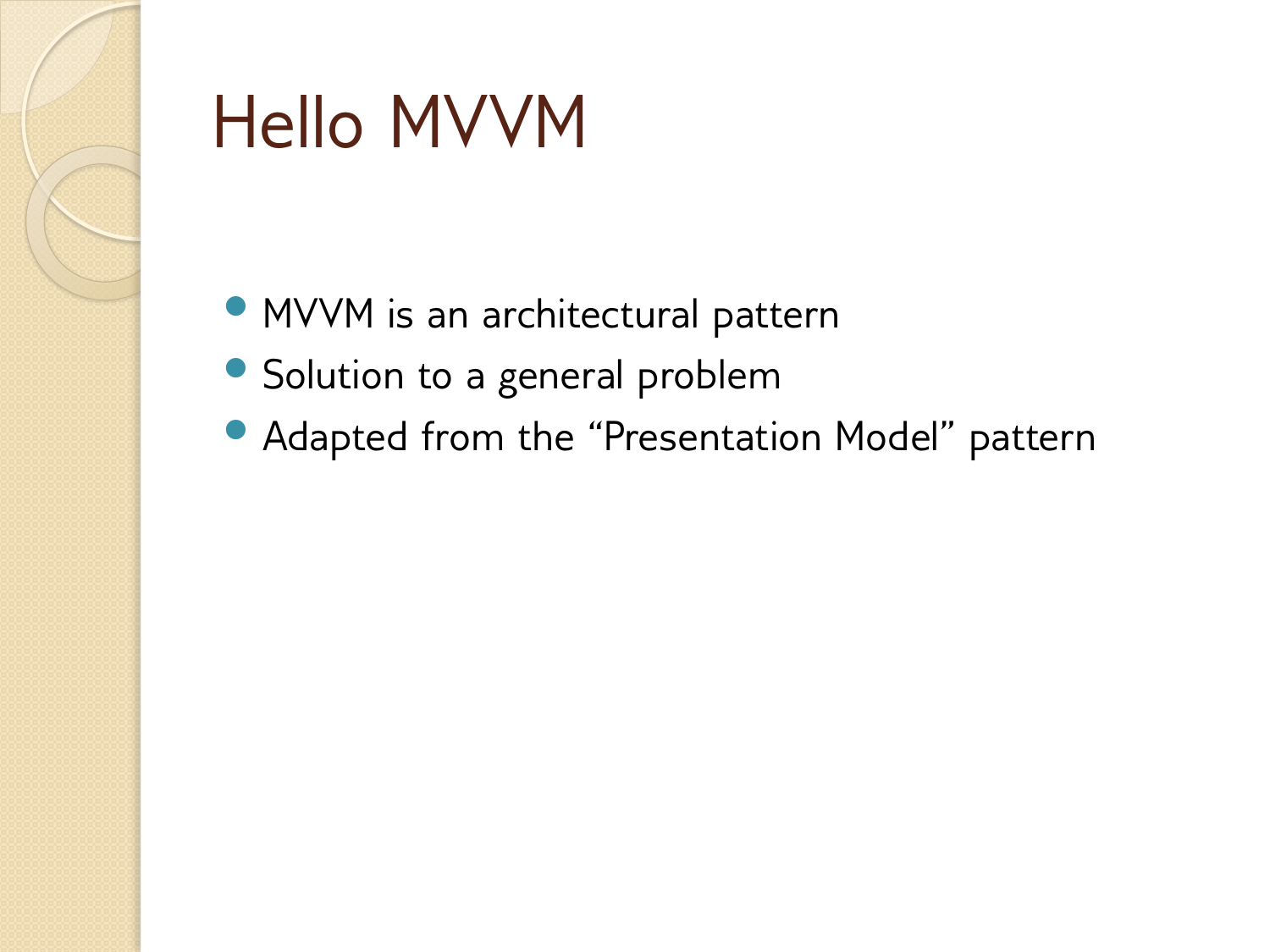

# Hello MVVM

MVVM is an architectural pattern
Solution to a general problem
Adapted from the “Presentation Model” pattern